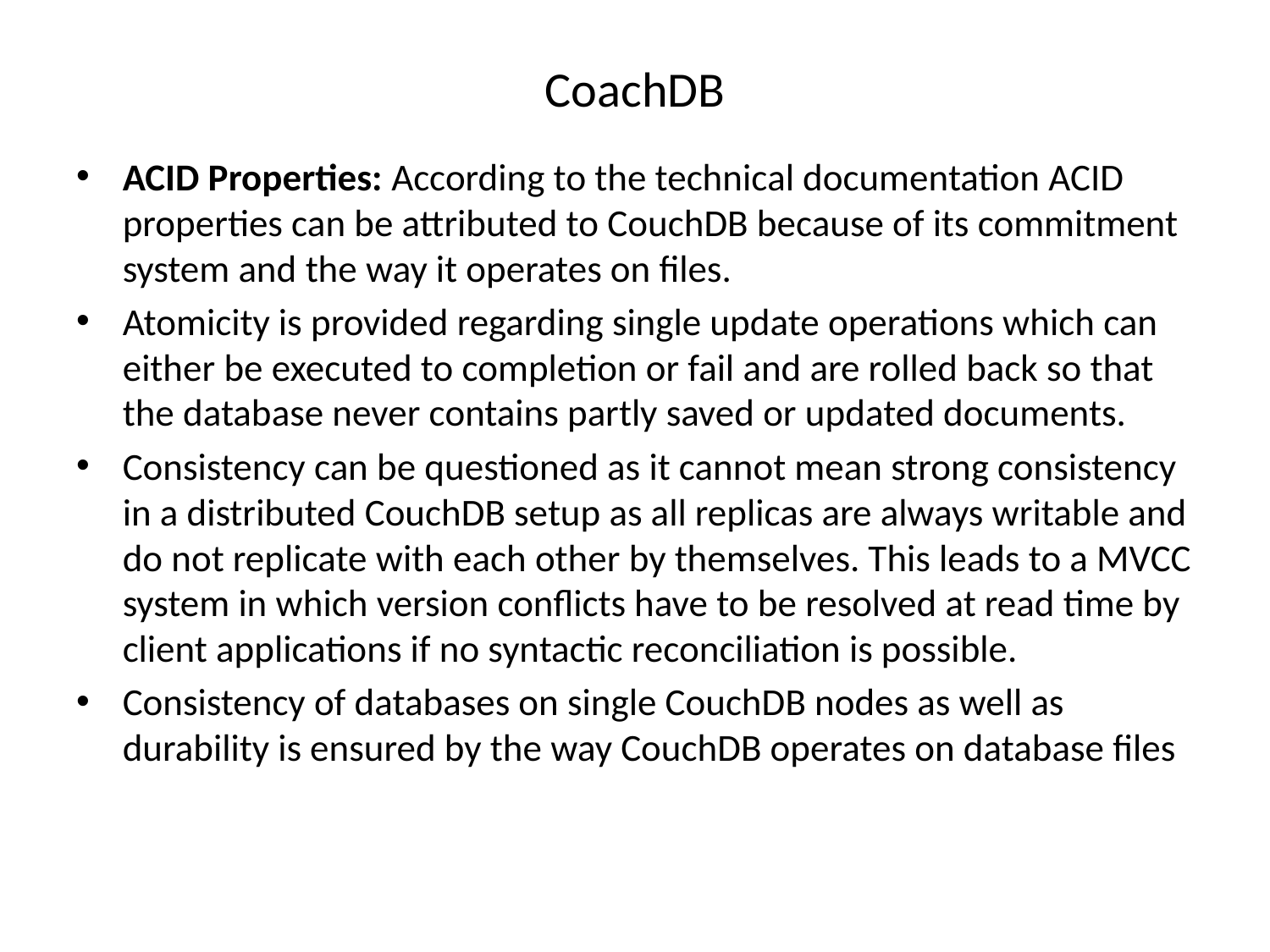

# CoachDB
ACID Properties: According to the technical documentation ACID properties can be attributed to CouchDB because of its commitment system and the way it operates on files.
Atomicity is provided regarding single update operations which can either be executed to completion or fail and are rolled back so that the database never contains partly saved or updated documents.
Consistency can be questioned as it cannot mean strong consistency in a distributed CouchDB setup as all replicas are always writable and do not replicate with each other by themselves. This leads to a MVCC system in which version conflicts have to be resolved at read time by client applications if no syntactic reconciliation is possible.
Consistency of databases on single CouchDB nodes as well as durability is ensured by the way CouchDB operates on database files